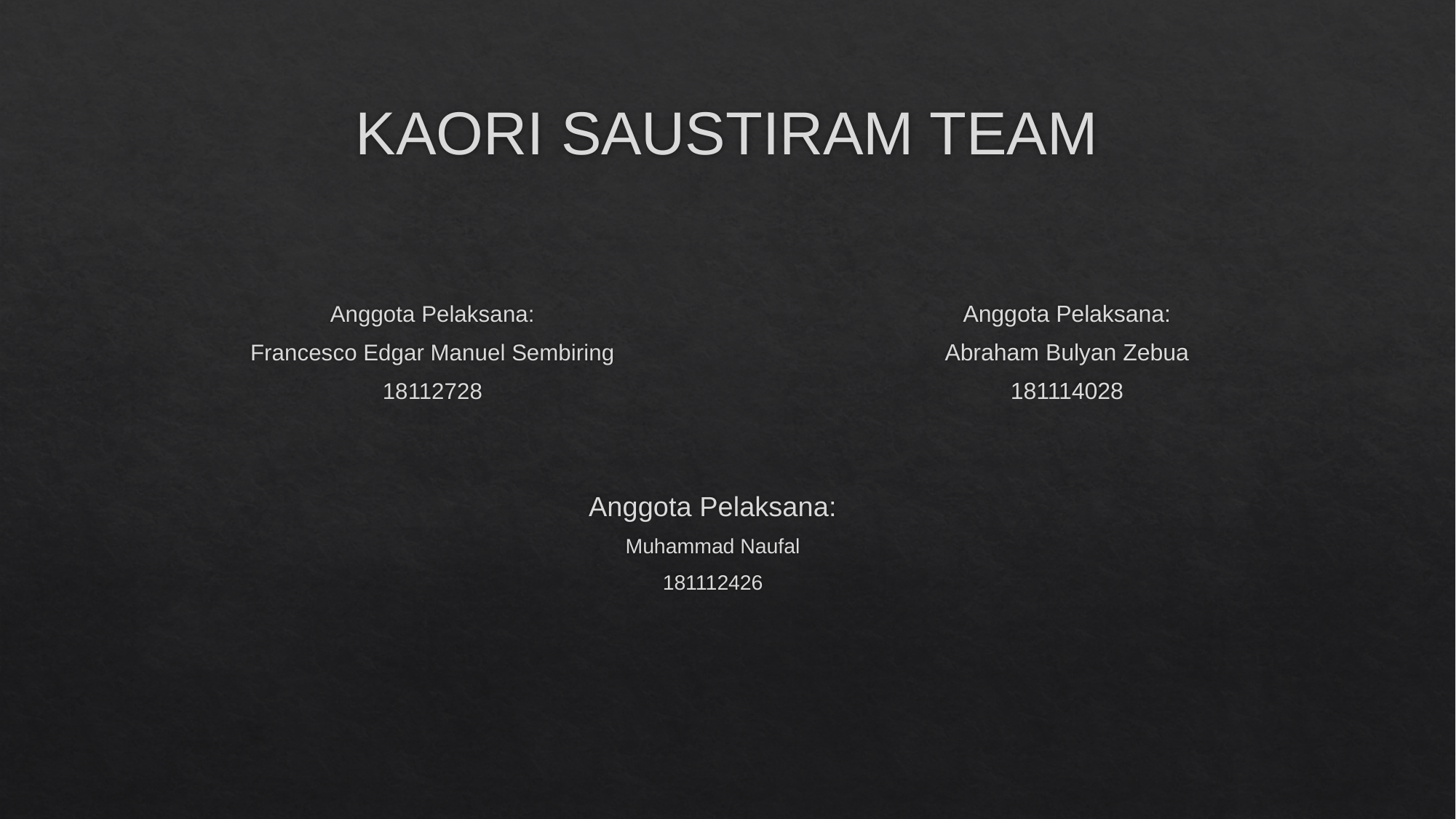

# KAORI SAUSTIRAM TEAM
Anggota Pelaksana:
Francesco Edgar Manuel Sembiring
18112728
Anggota Pelaksana:
Abraham Bulyan Zebua
181114028

Anggota Pelaksana:
Muhammad Naufal
181112426